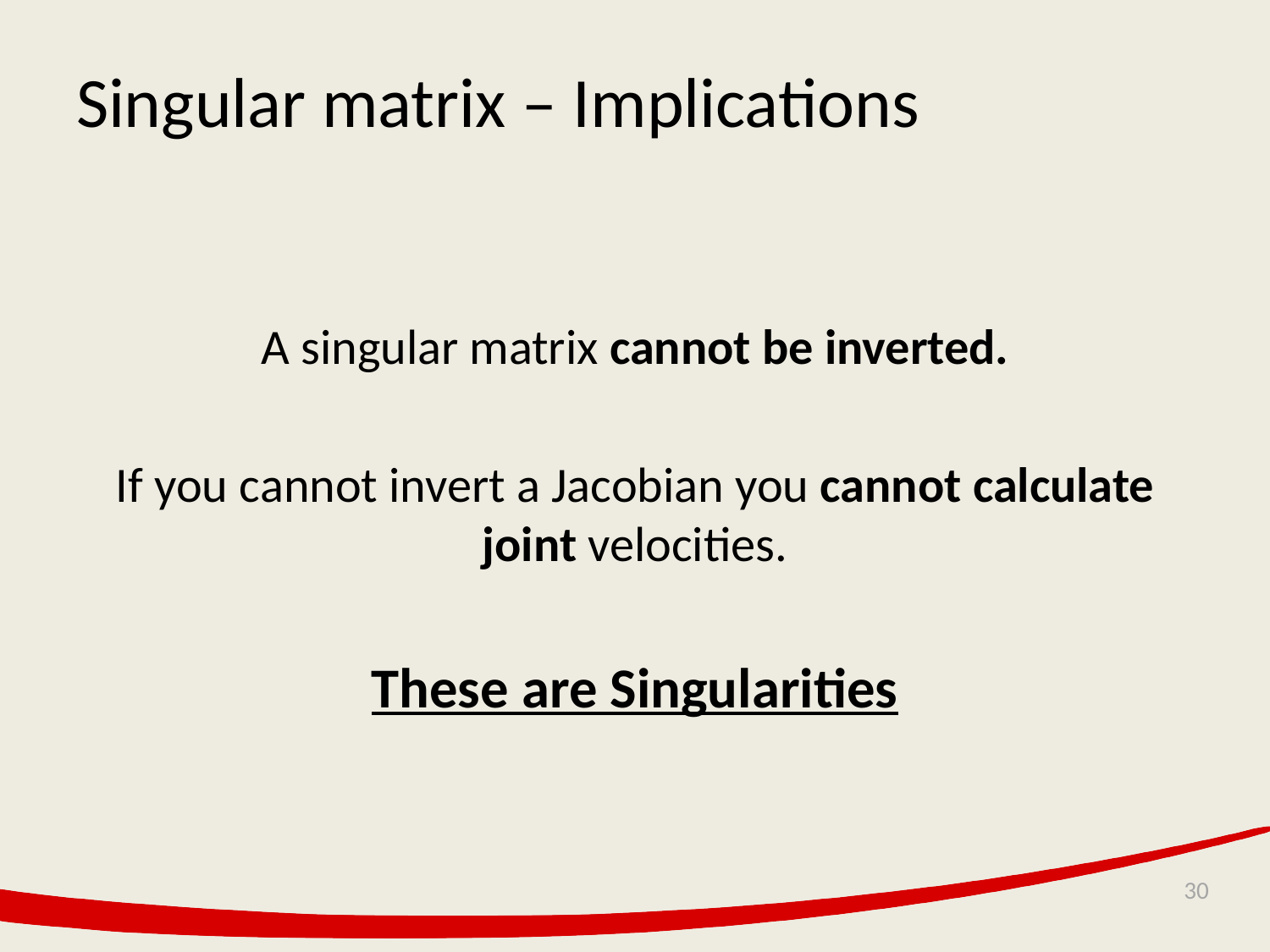

# Singular matrix – Implications
A singular matrix cannot be inverted.

If you cannot invert a Jacobian you cannot calculate joint velocities.

These are Singularities